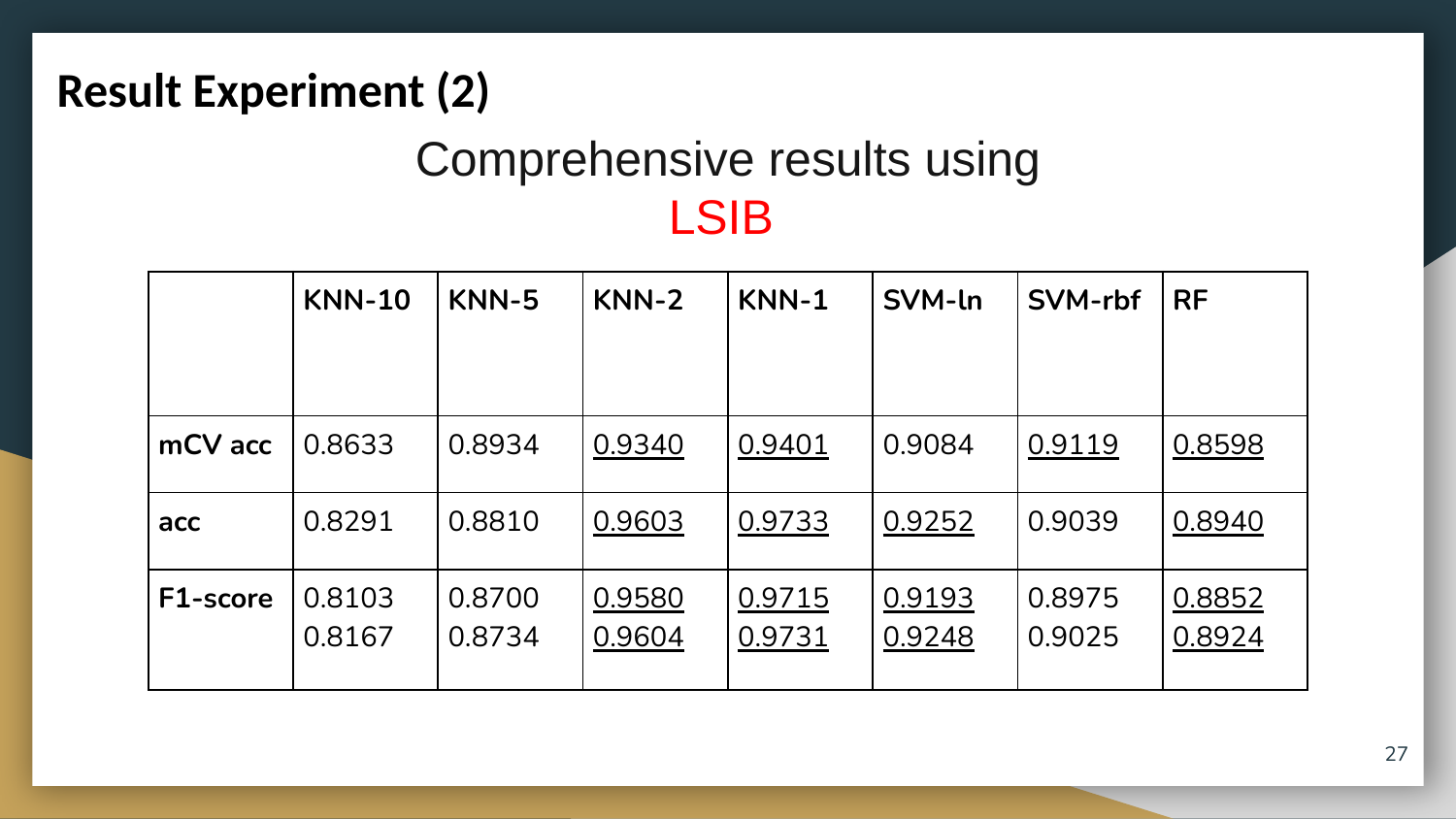

Result Experiment (2)
Comprehensive results using LSIB
|  | KNN-10 | KNN-5 | KNN-2 | KNN-1 | SVM-ln | SVM-rbf | RF |
| --- | --- | --- | --- | --- | --- | --- | --- |
| mCV acc | 0.8633 | 0.8934 | 0.9340 | 0.9401 | 0.9084 | 0.9119 | 0.8598 |
| acc | 0.8291 | 0.8810 | 0.9603 | 0.9733 | 0.9252 | 0.9039 | 0.8940 |
| F1-score | 0.8103 0.8167 | 0.8700 0.8734 | 0.9580 0.9604 | 0.9715 0.9731 | 0.9193 0.9248 | 0.8975 0.9025 | 0.8852 0.8924 |

27